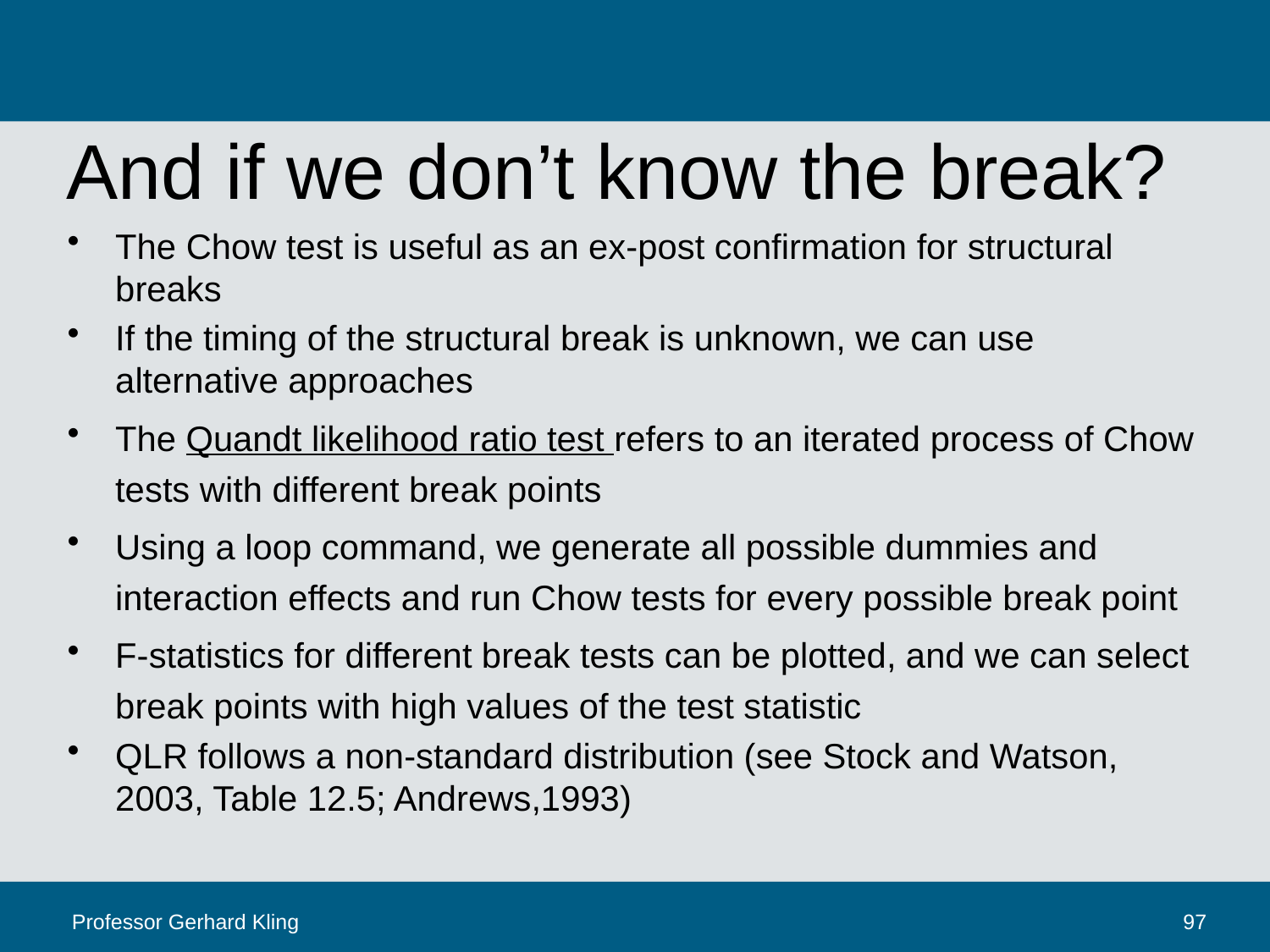

# And if we don’t know the break?
The Chow test is useful as an ex-post confirmation for structural breaks
If the timing of the structural break is unknown, we can use alternative approaches
The Quandt likelihood ratio test refers to an iterated process of Chow tests with different break points
Using a loop command, we generate all possible dummies and interaction effects and run Chow tests for every possible break point
F-statistics for different break tests can be plotted, and we can select break points with high values of the test statistic
QLR follows a non-standard distribution (see Stock and Watson, 2003, Table 12.5; Andrews,1993)
Professor Gerhard Kling
97